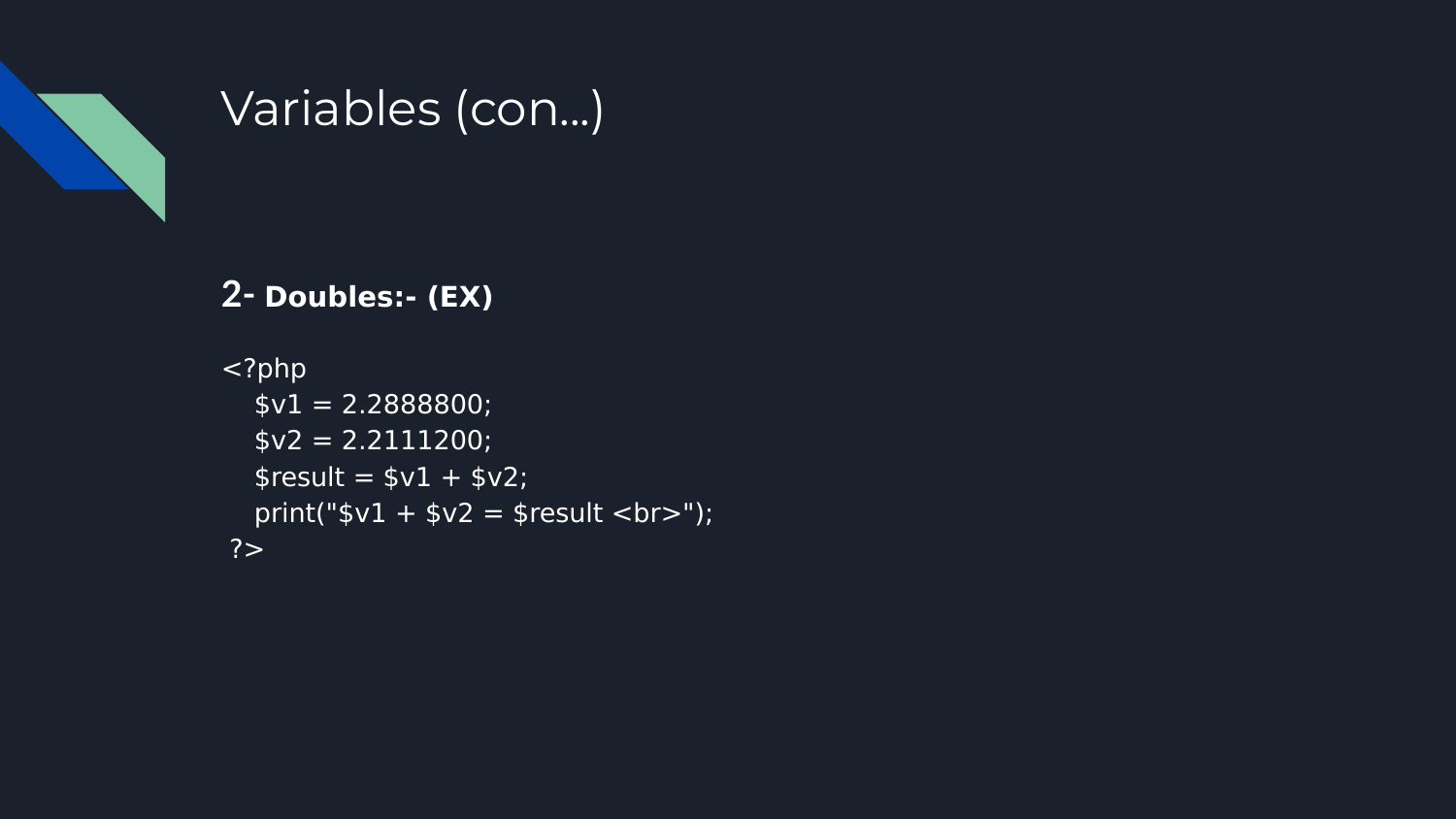

# Variables (con...)
2- Doubles:- (EX)
<?php
    $v1 = 2.2888800;
    $v2 = 2.2111200;
    $result = $v1 + $v2;
    print("$v1 + $v2 = $result <br>");
 ?>